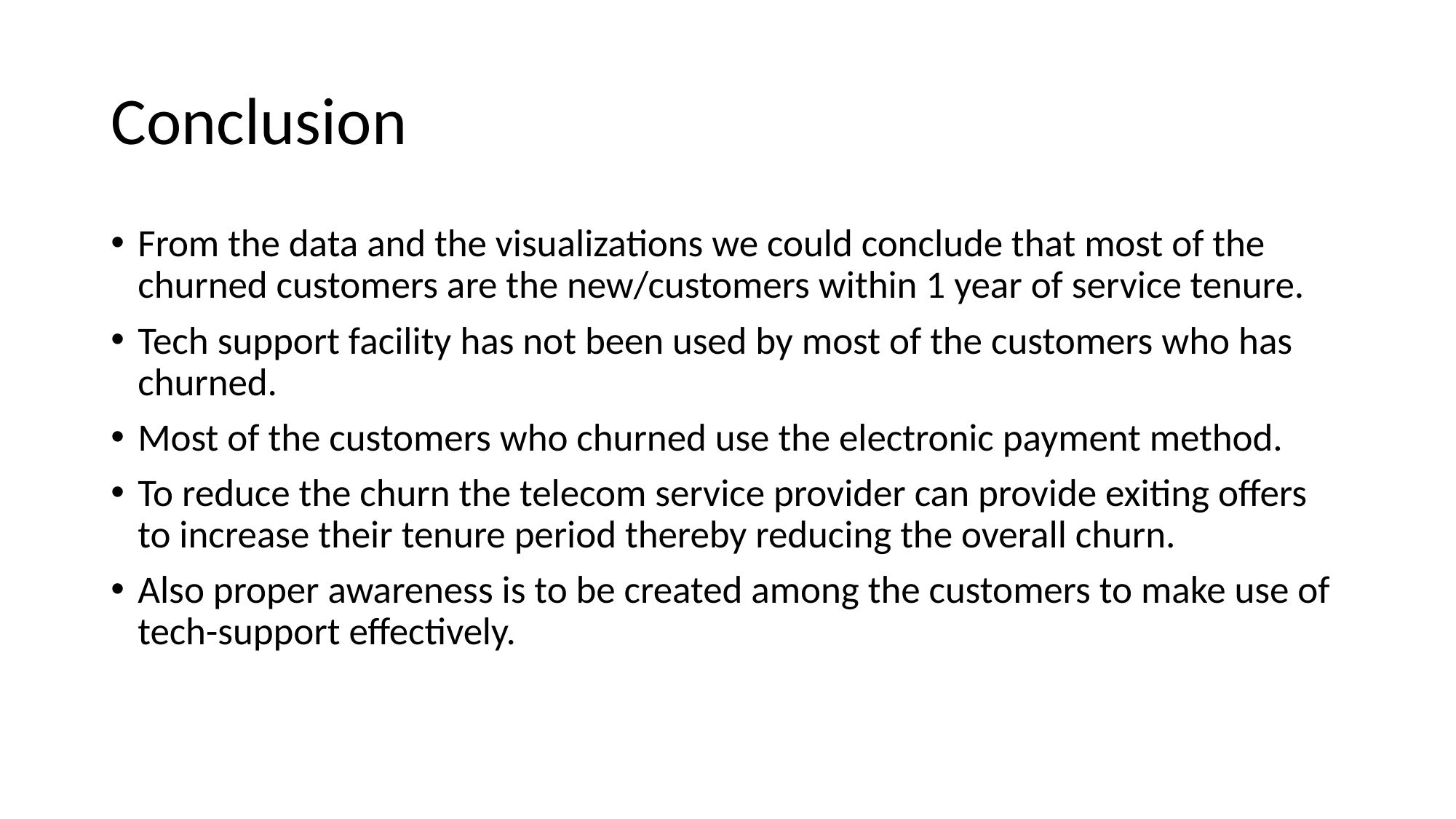

# Conclusion
From the data and the visualizations we could conclude that most of the churned customers are the new/customers within 1 year of service tenure.
Tech support facility has not been used by most of the customers who has churned.
Most of the customers who churned use the electronic payment method.
To reduce the churn the telecom service provider can provide exiting offers to increase their tenure period thereby reducing the overall churn.
Also proper awareness is to be created among the customers to make use of tech-support effectively.